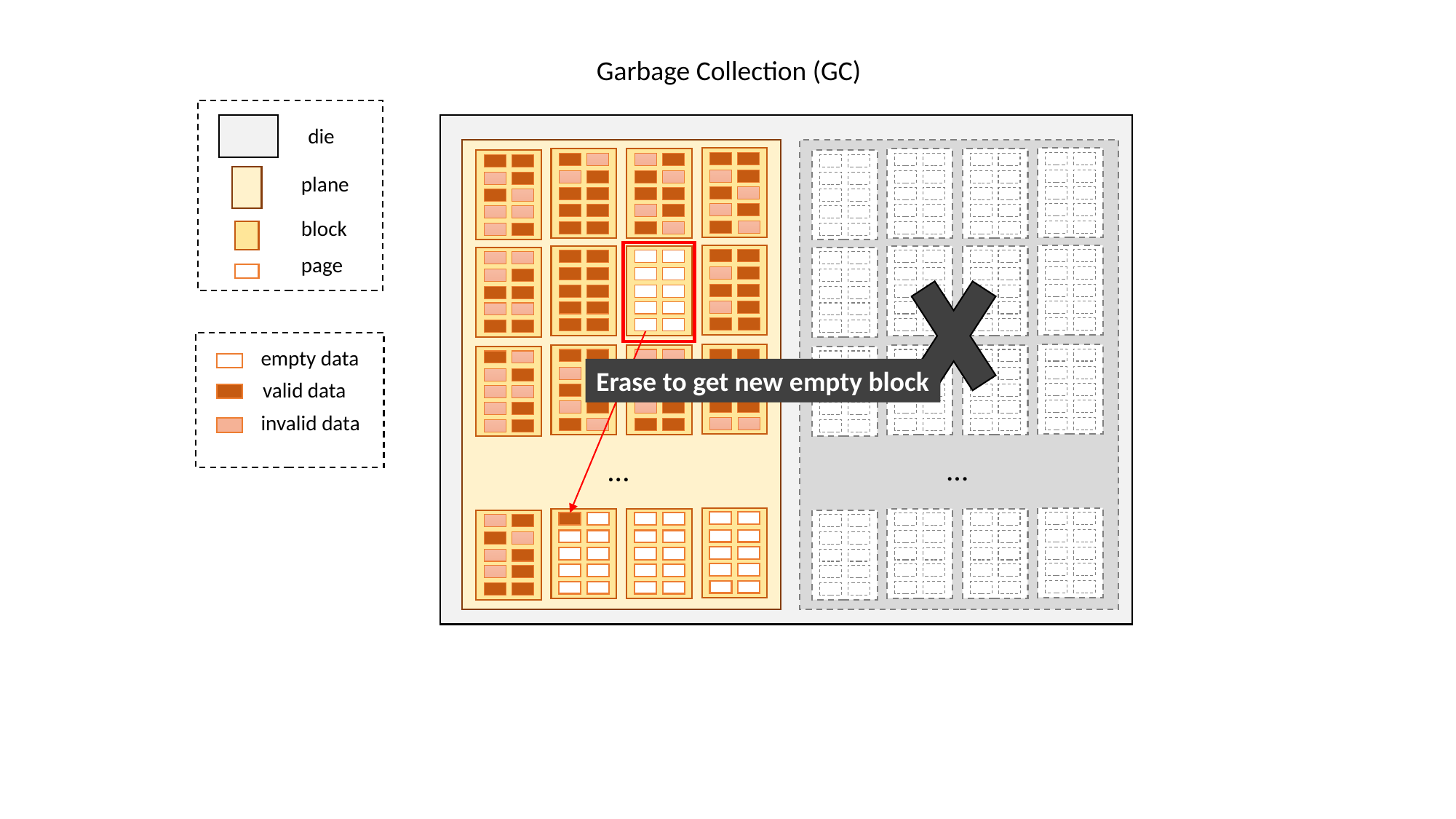

Garbage Collection (GC)

die
plane

block

page

empty data

valid data

invalid data

Erase to get new empty block
…
…